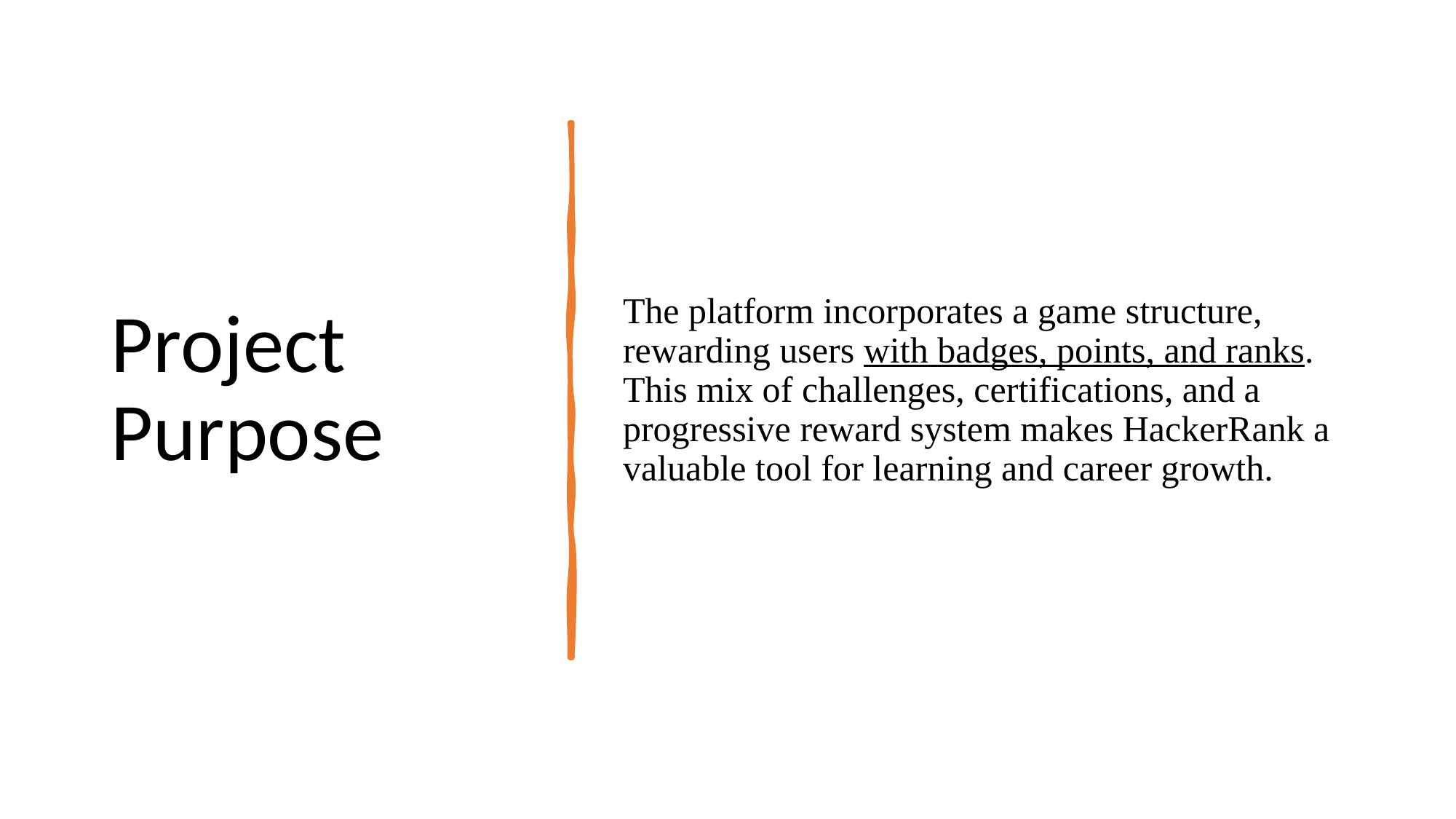

# Project Purpose
The platform incorporates a game structure, rewarding users with badges, points, and ranks. This mix of challenges, certifications, and a progressive reward system makes HackerRank a valuable tool for learning and career growth.